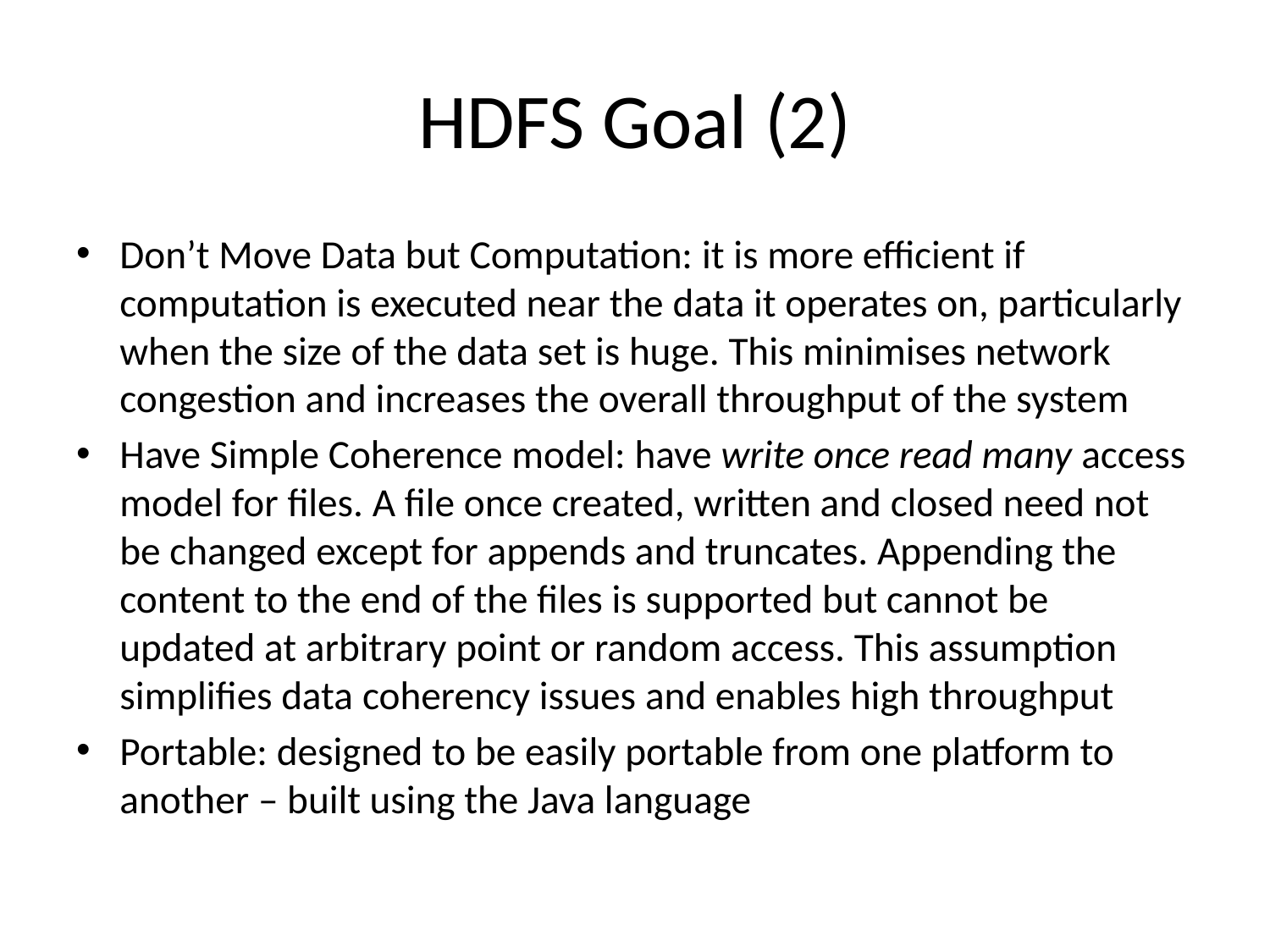

# HDFS Goal (2)
Don’t Move Data but Computation: it is more efficient if computation is executed near the data it operates on, particularly when the size of the data set is huge. This minimises network congestion and increases the overall throughput of the system
Have Simple Coherence model: have write once read many access model for files. A file once created, written and closed need not be changed except for appends and truncates. Appending the content to the end of the files is supported but cannot be updated at arbitrary point or random access. This assumption simplifies data coherency issues and enables high throughput
Portable: designed to be easily portable from one platform to another – built using the Java language